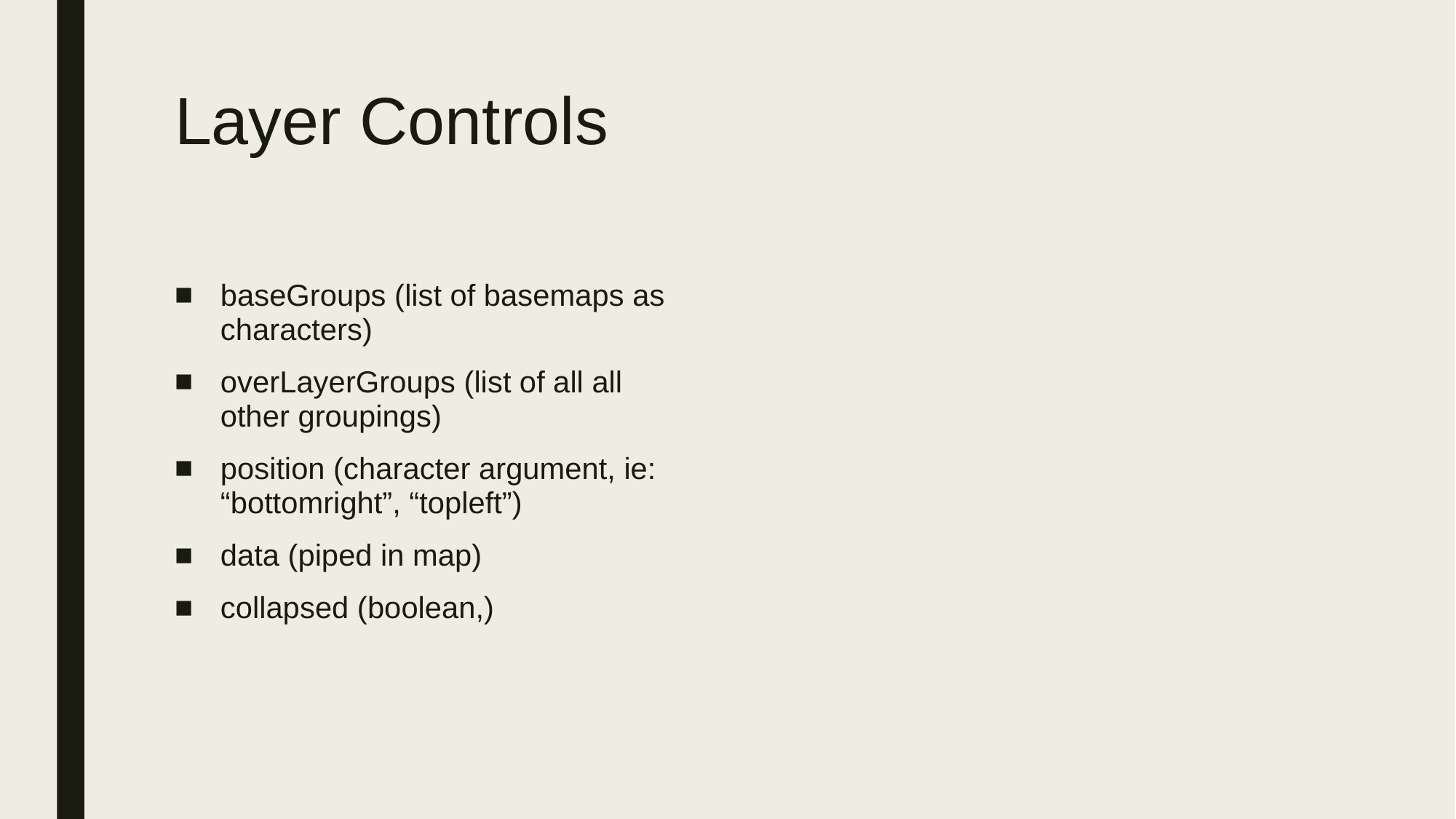

# Layer Controls
baseGroups (list of basemaps as characters)
overLayerGroups (list of all all other groupings)
position (character argument, ie: “bottomright”, “topleft”)
data (piped in map)
collapsed (boolean,)